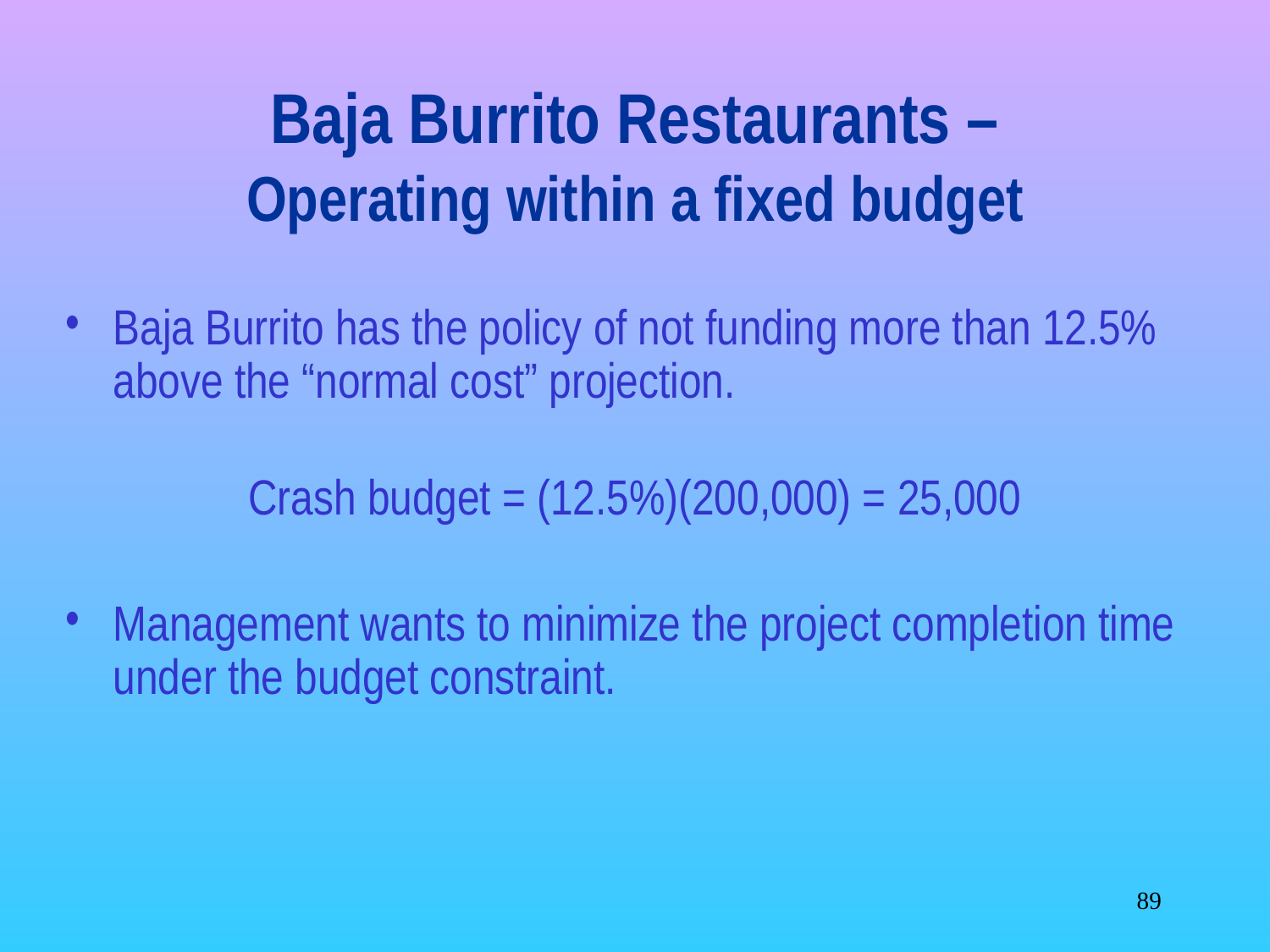

# Baja Burrito Restaurants – Operating within a fixed budget
Baja Burrito has the policy of not funding more than 12.5% above the “normal cost” projection.
Crash budget = (12.5%)(200,000) = 25,000

Management wants to minimize the project completion time under the budget constraint.

89